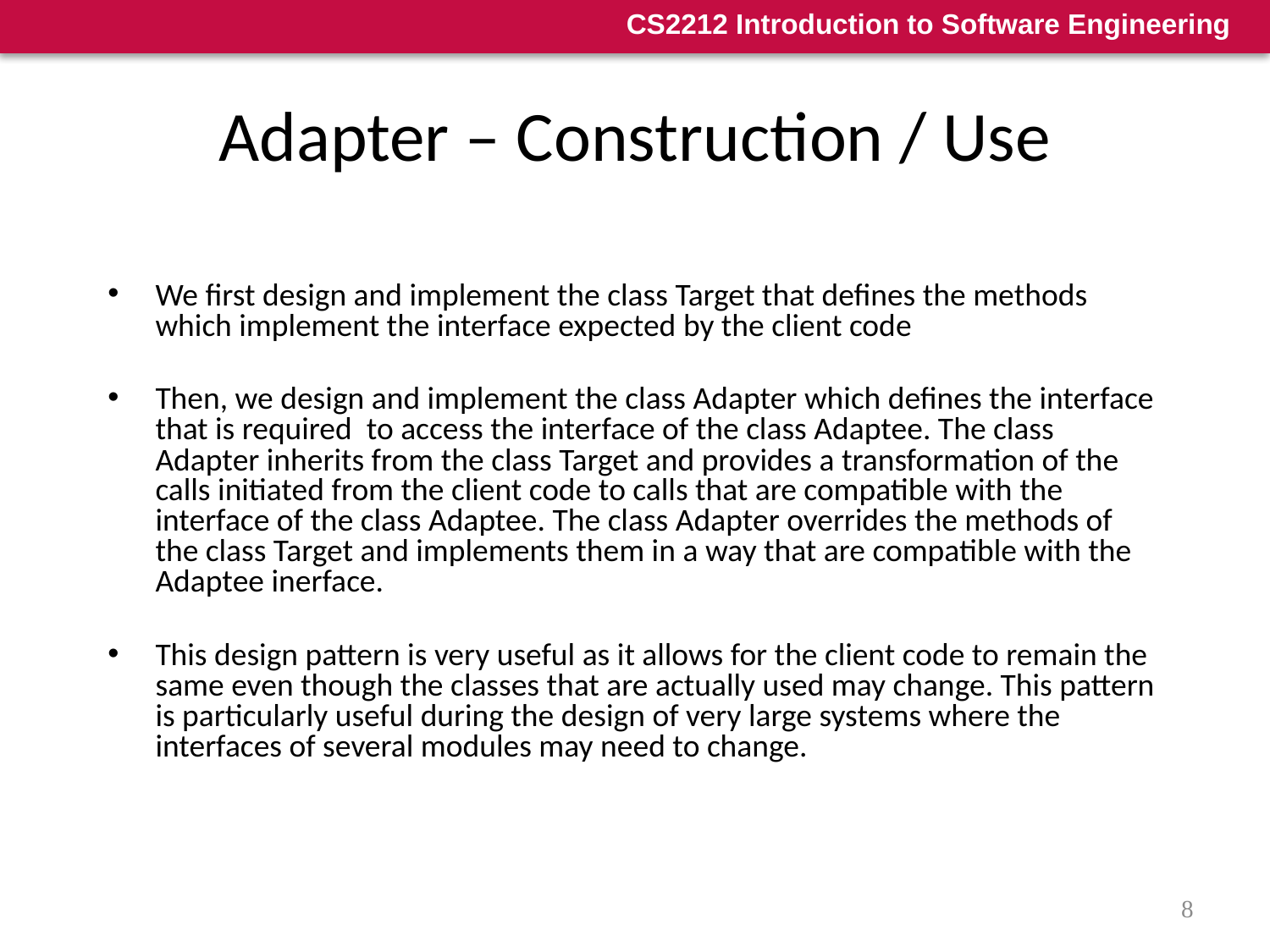

# Adapter – Construction / Use
We first design and implement the class Target that defines the methods which implement the interface expected by the client code

Then, we design and implement the class Adapter which defines the interface that is required  to access the interface of the class Adaptee. The class Adapter inherits from the class Target and provides a transformation of the calls initiated from the client code to calls that are compatible with the interface of the class Adaptee. The class Adapter overrides the methods of the class Target and implements them in a way that are compatible with the Adaptee inerface.

This design pattern is very useful as it allows for the client code to remain the same even though the classes that are actually used may change. This pattern is particularly useful during the design of very large systems where the interfaces of several modules may need to change.
8